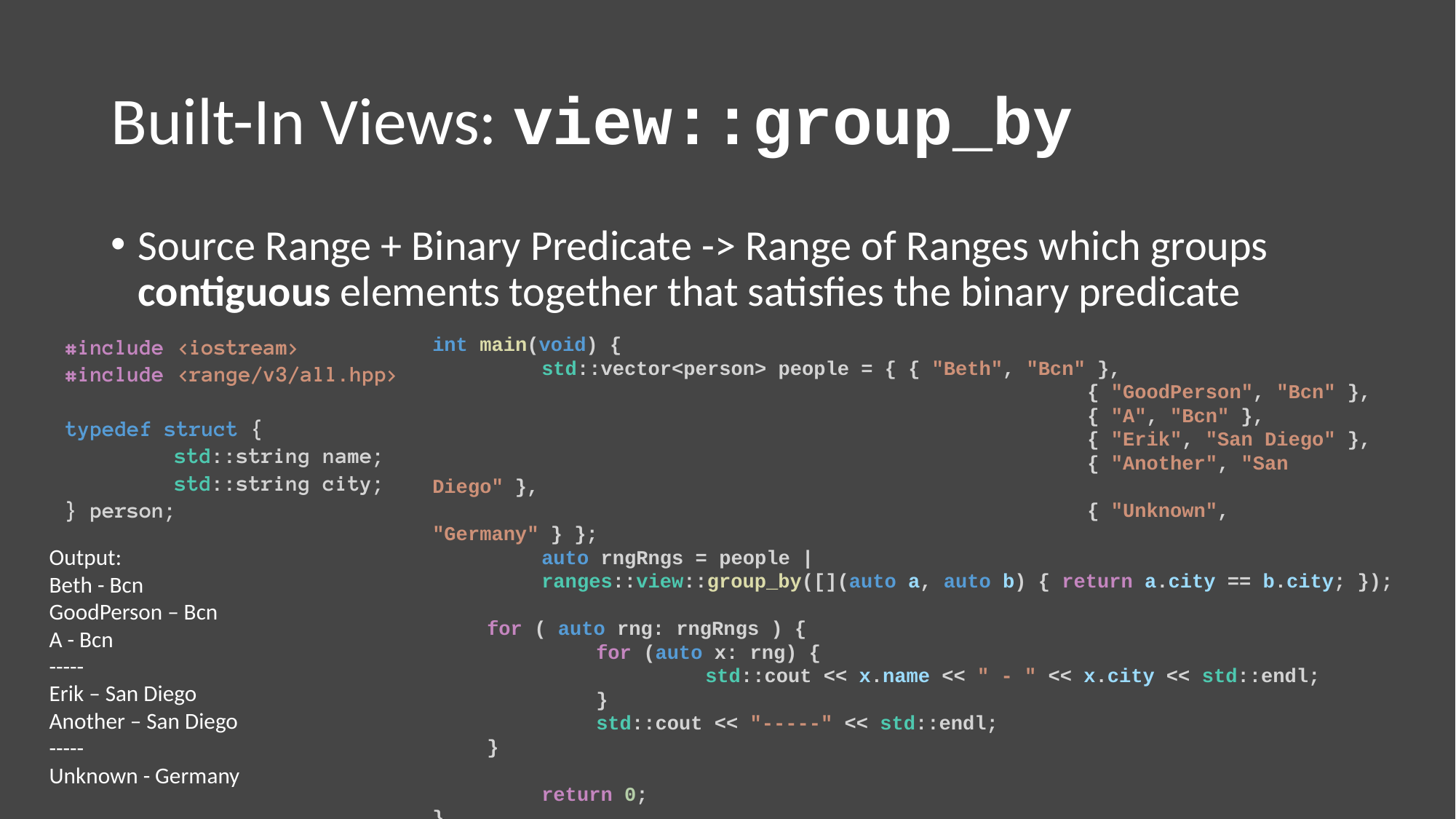

# Built-In Views: view::group_by
Source Range + Binary Predicate -> Range of Ranges which groups contiguous elements together that satisfies the binary predicate

#include <iostream>
#include <range/v3/all.hpp>
typedef struct {
	std::string name;
	std::string city;
} person;
int main(void) {
	std::vector<person> people = { { "Beth", "Bcn" },
						{ "GoodPerson", "Bcn" },
						{ "A", "Bcn" },
						{ "Erik", "San Diego" },
						{ "Another", "San Diego" },
						{ "Unknown", "Germany" } };
	auto rngRngs = people |
	ranges::view::group_by([](auto a, auto b) { return a.city == b.city; });

for ( auto rng: rngRngs ) {
	for (auto x: rng) {
		std::cout << x.name << " - " << x.city << std::endl;
	}
	std::cout << "-----" << std::endl;
}
	return 0;
}
Output:
Beth - Bcn
GoodPerson – Bcn
A - Bcn
-----
Erik – San Diego
Another – San Diego
-----
Unknown - Germany